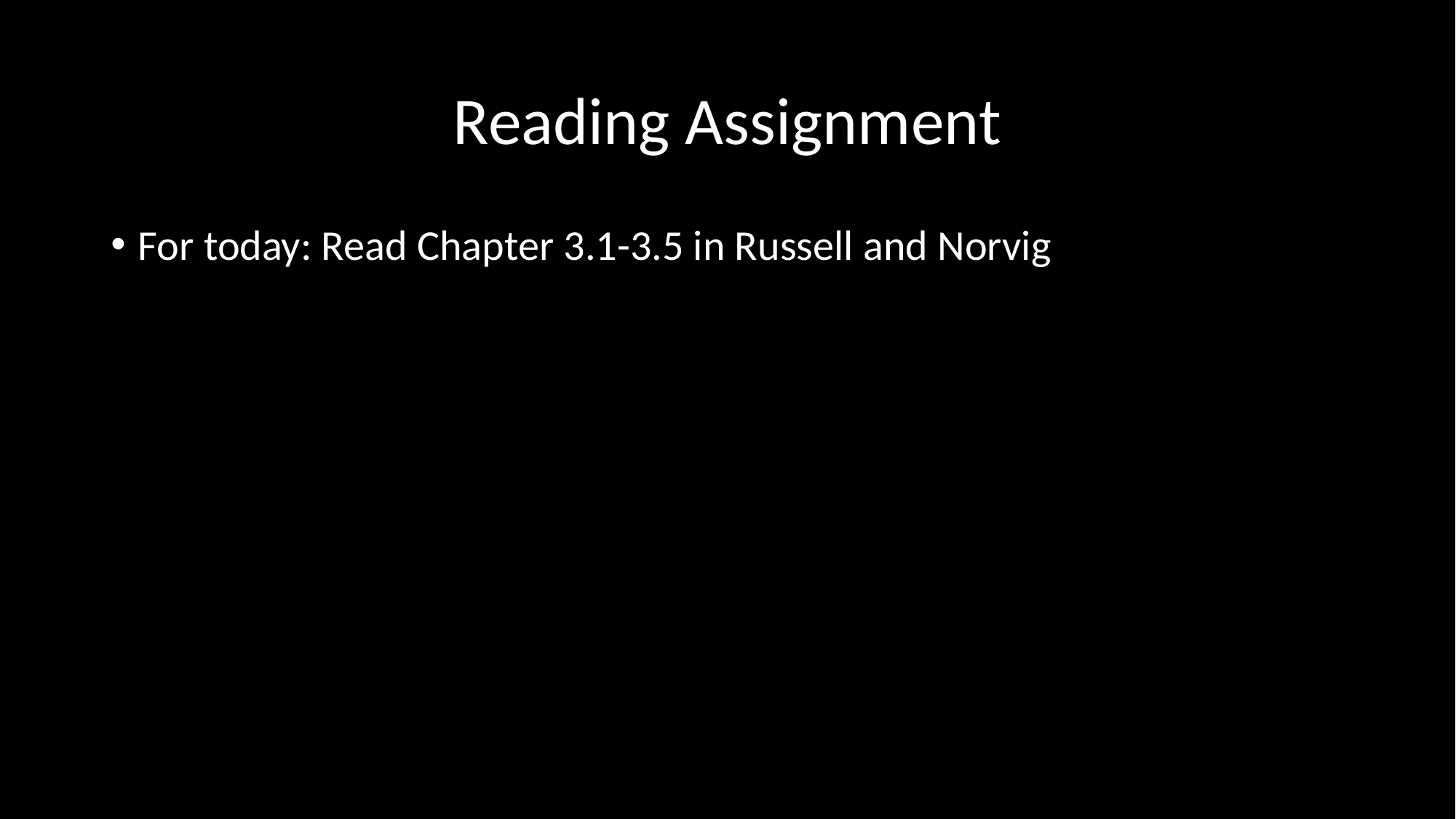

# Reading Assignment
For today: Read Chapter 3.1-3.5 in Russell and Norvig